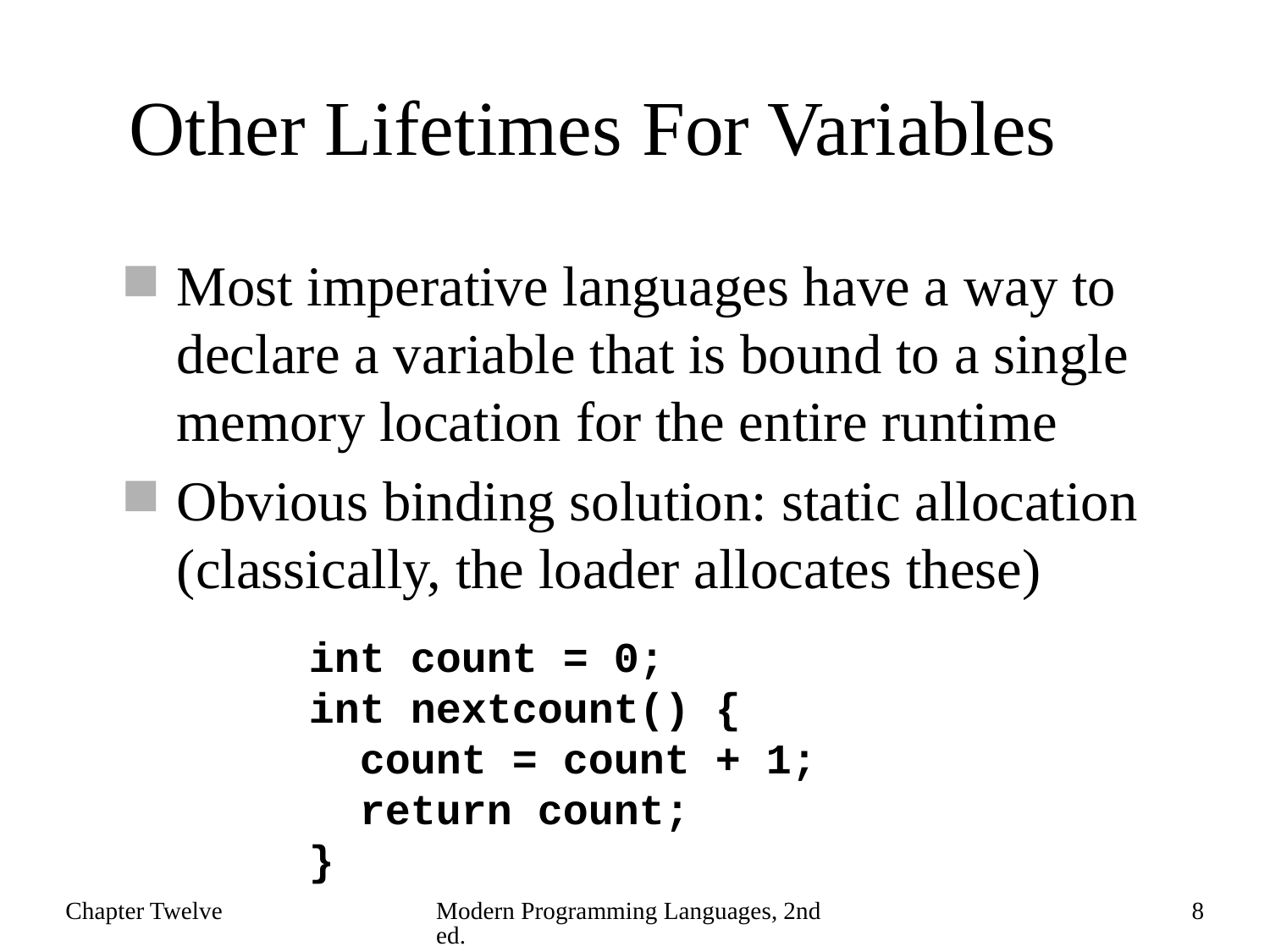

# Other Lifetimes For Variables
Most imperative languages have a way to declare a variable that is bound to a single memory location for the entire runtime
Obvious binding solution: static allocation (classically, the loader allocates these)
int count = 0;
int nextcount() {
  count = count + 1;
  return count;
}
Chapter Twelve
Modern Programming Languages, 2nd ed.
8